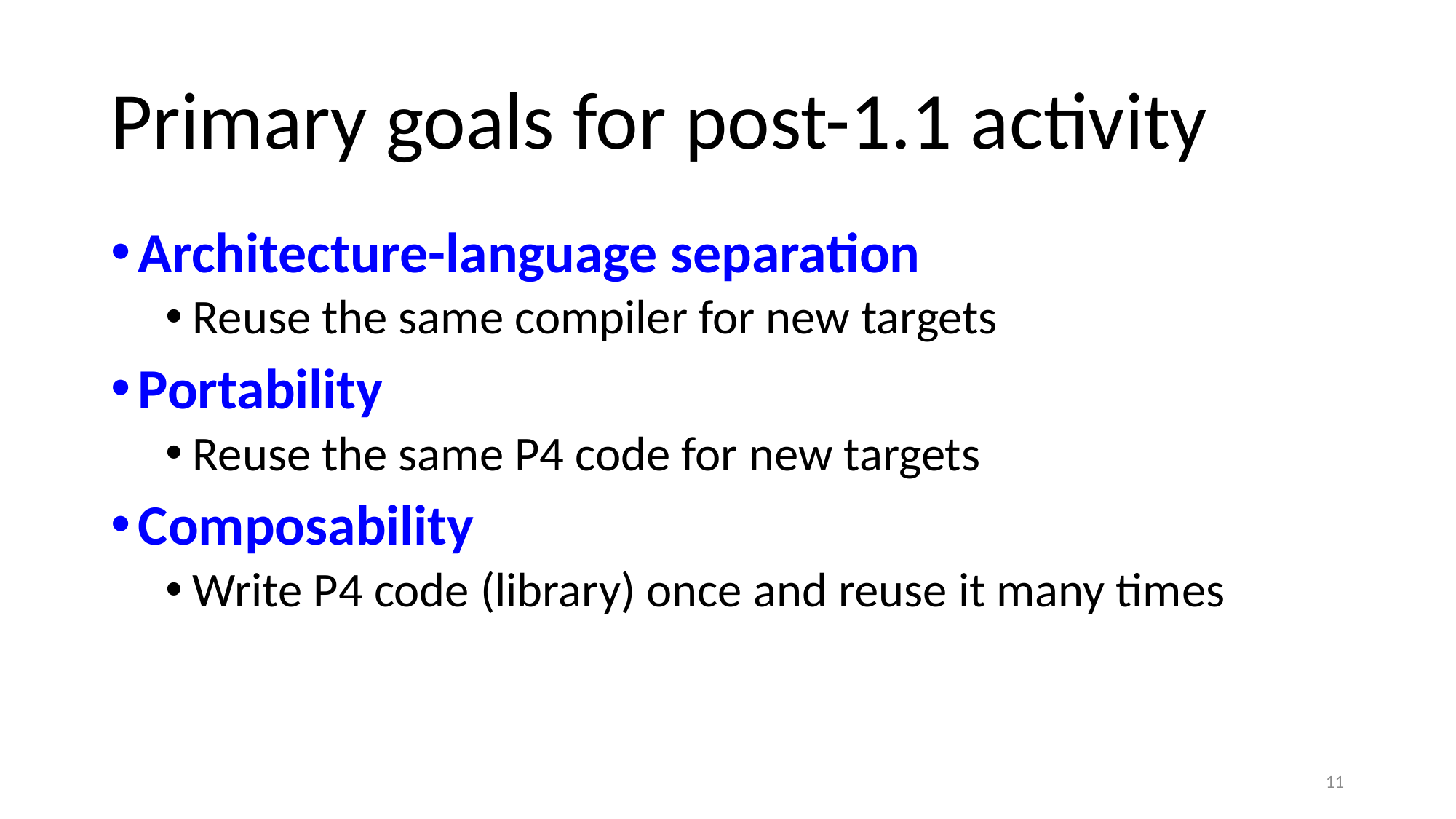

# Primary goals for post-1.1 activity
Architecture-language separation
Reuse the same compiler for new targets
Portability
Reuse the same P4 code for new targets
Composability
Write P4 code (library) once and reuse it many times

11